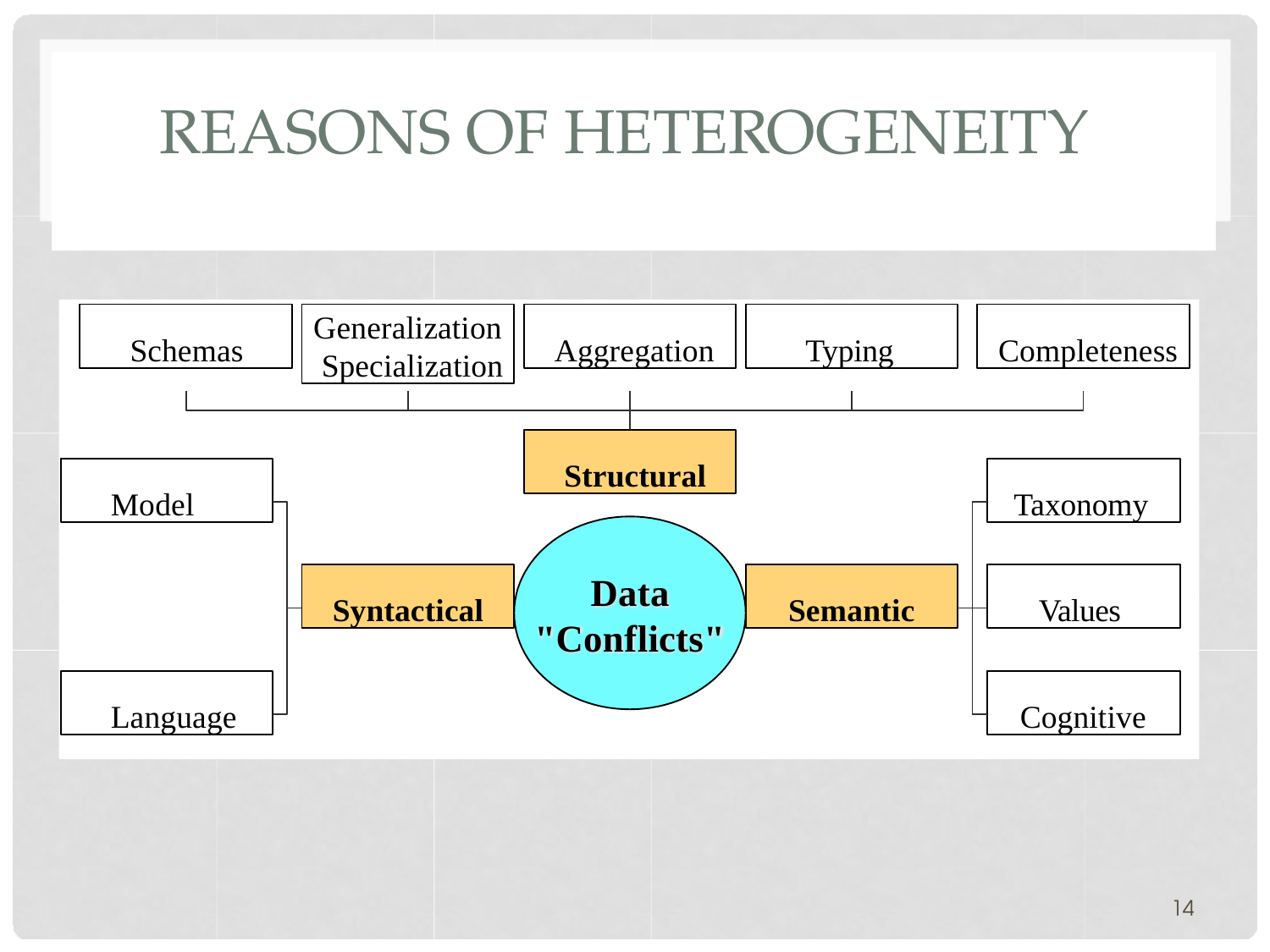

# REASONS OF HETEROGENEITY

Schemas
Generalization  Specialization
Aggregation
Typing
Completeness

Structural
Model
Taxonomy

Syntactical
Semantic
Values
Data  "Conflicts"

Language
Cognitive
14